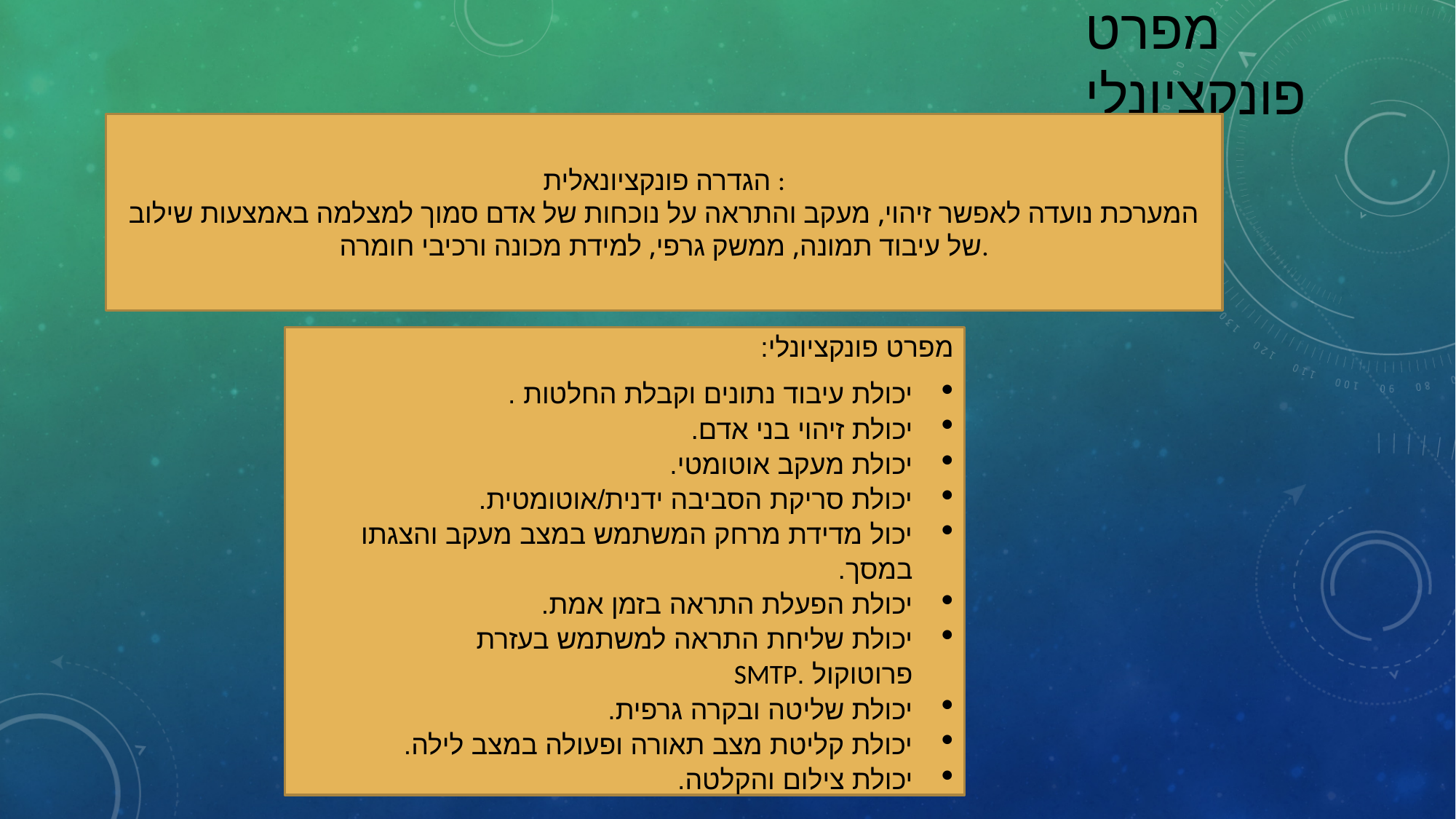

# מפרט פונקציונלי
הגדרה פונקציונאלית :
המערכת נועדה לאפשר זיהוי, מעקב והתראה על נוכחות של אדם סמוך למצלמה באמצעות שילוב
של עיבוד תמונה, ממשק גרפי, למידת מכונה ורכיבי חומרה.
מפרט פונקציונלי:
יכולת עיבוד נתונים וקבלת החלטות .
יכולת זיהוי בני אדם.
יכולת מעקב אוטומטי.
יכולת סריקת הסביבה ידנית/אוטומטית.
יכול מדידת מרחק המשתמש במצב מעקב והצגתו במסך.
יכולת הפעלת התראה בזמן אמת.
יכולת שליחת התראה למשתמש בעזרת פרוטוקול .SMTP
יכולת שליטה ובקרה גרפית.
יכולת קליטת מצב תאורה ופעולה במצב לילה.
יכולת צילום והקלטה.